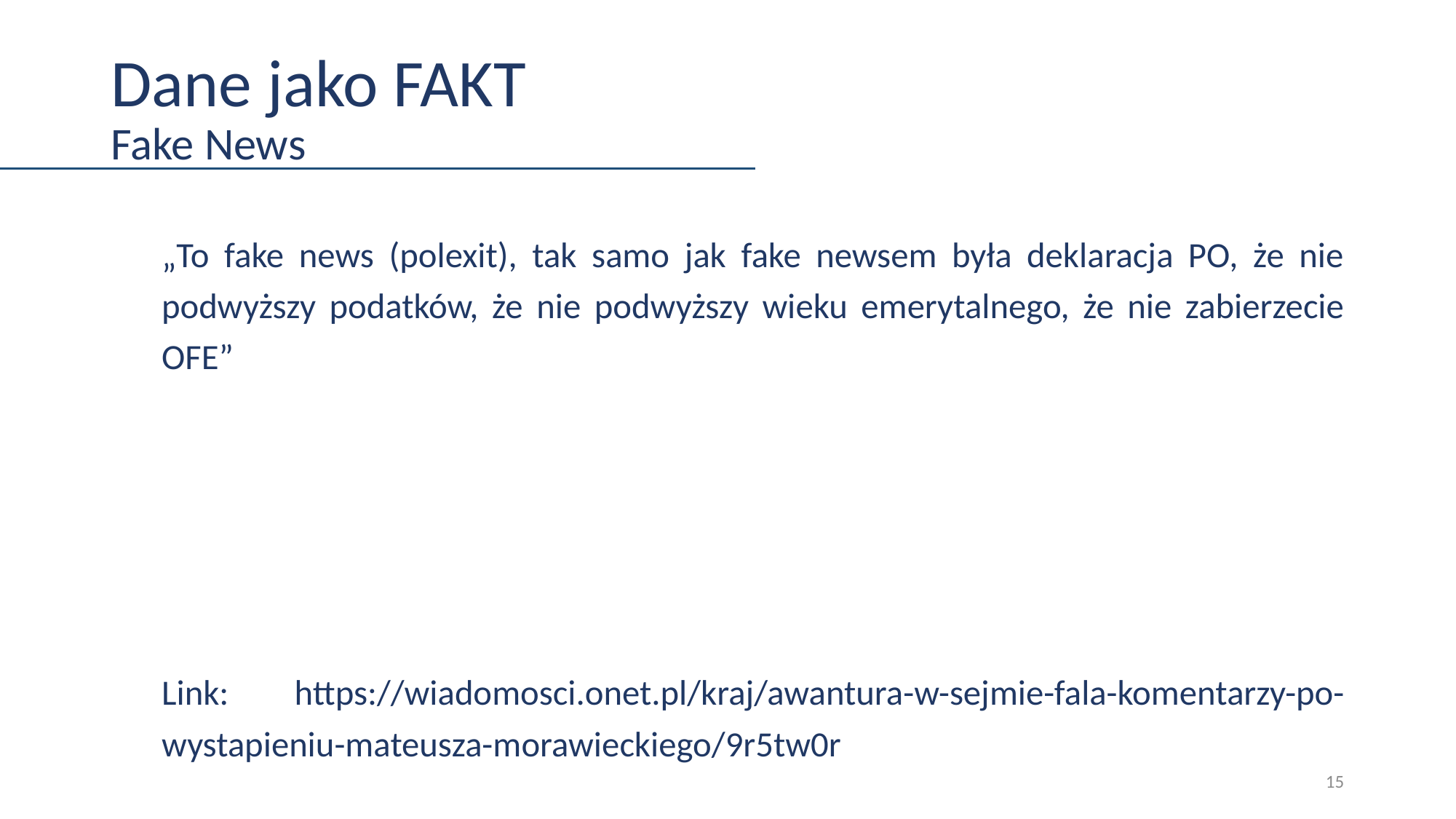

# Dane jako FAKT Fake News
„To fake news (polexit), tak samo jak fake newsem była deklaracja PO, że nie podwyższy podatków, że nie podwyższy wieku emerytalnego, że nie zabierzecie OFE”

Link: https://wiadomosci.onet.pl/kraj/awantura-w-sejmie-fala-komentarzy-po-wystapieniu-mateusza-morawieckiego/9r5tw0r
15